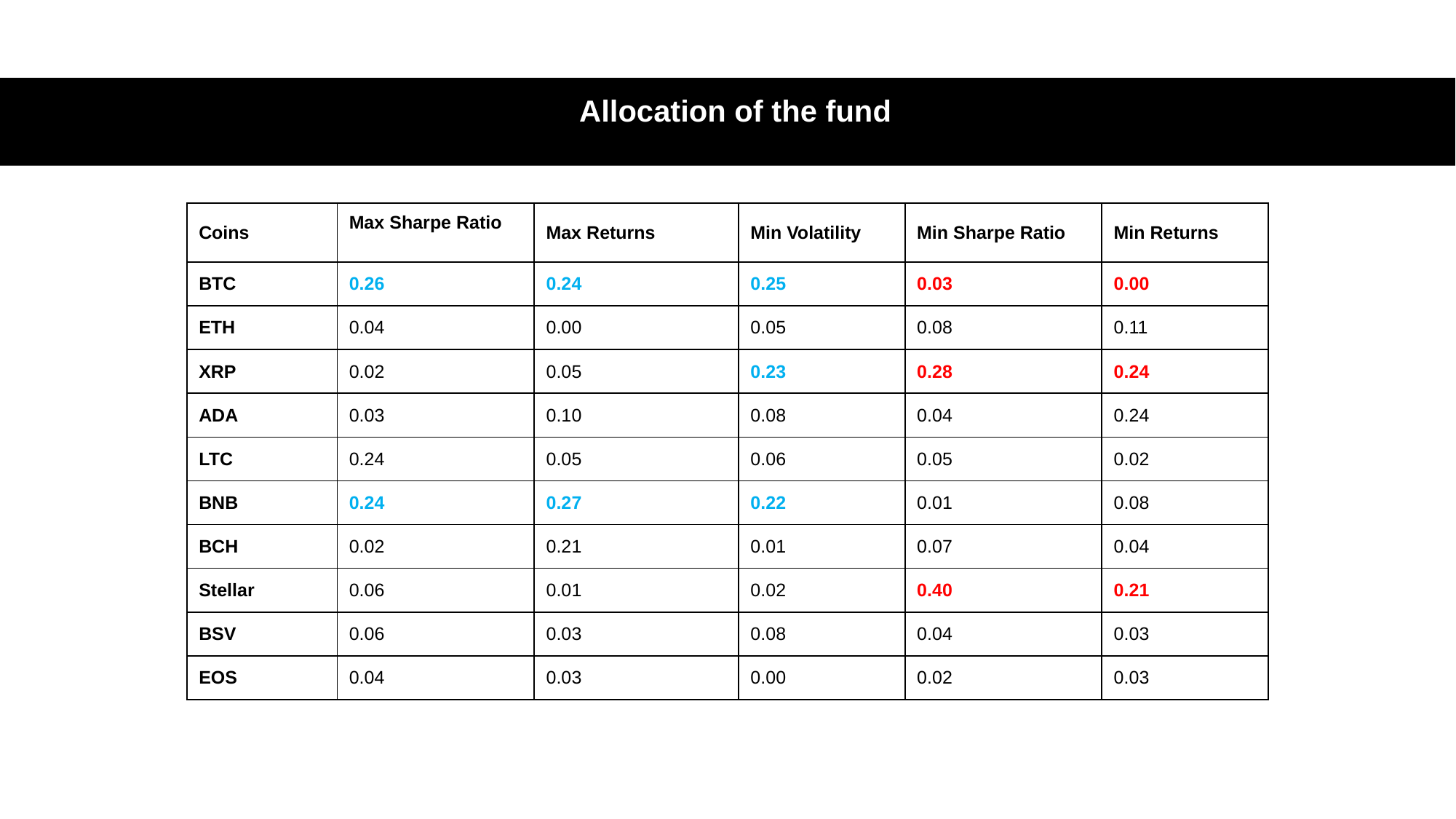

# Allocation of the fund

| Coins | Max Sharpe Ratio | Max Returns | Min Volatility | Min Sharpe Ratio | Min Returns |
| --- | --- | --- | --- | --- | --- |
| BTC | 0.26 | 0.24 | 0.25 | 0.03 | 0.00 |
| ETH | 0.04 | 0.00 | 0.05 | 0.08 | 0.11 |
| XRP | 0.02 | 0.05 | 0.23 | 0.28 | 0.24 |
| ADA | 0.03 | 0.10 | 0.08 | 0.04 | 0.24 |
| LTC | 0.24 | 0.05 | 0.06 | 0.05 | 0.02 |
| BNB | 0.24 | 0.27 | 0.22 | 0.01 | 0.08 |
| BCH | 0.02 | 0.21 | 0.01 | 0.07 | 0.04 |
| Stellar | 0.06 | 0.01 | 0.02 | 0.40 | 0.21 |
| BSV | 0.06 | 0.03 | 0.08 | 0.04 | 0.03 |
| EOS | 0.04 | 0.03 | 0.00 | 0.02 | 0.03 |